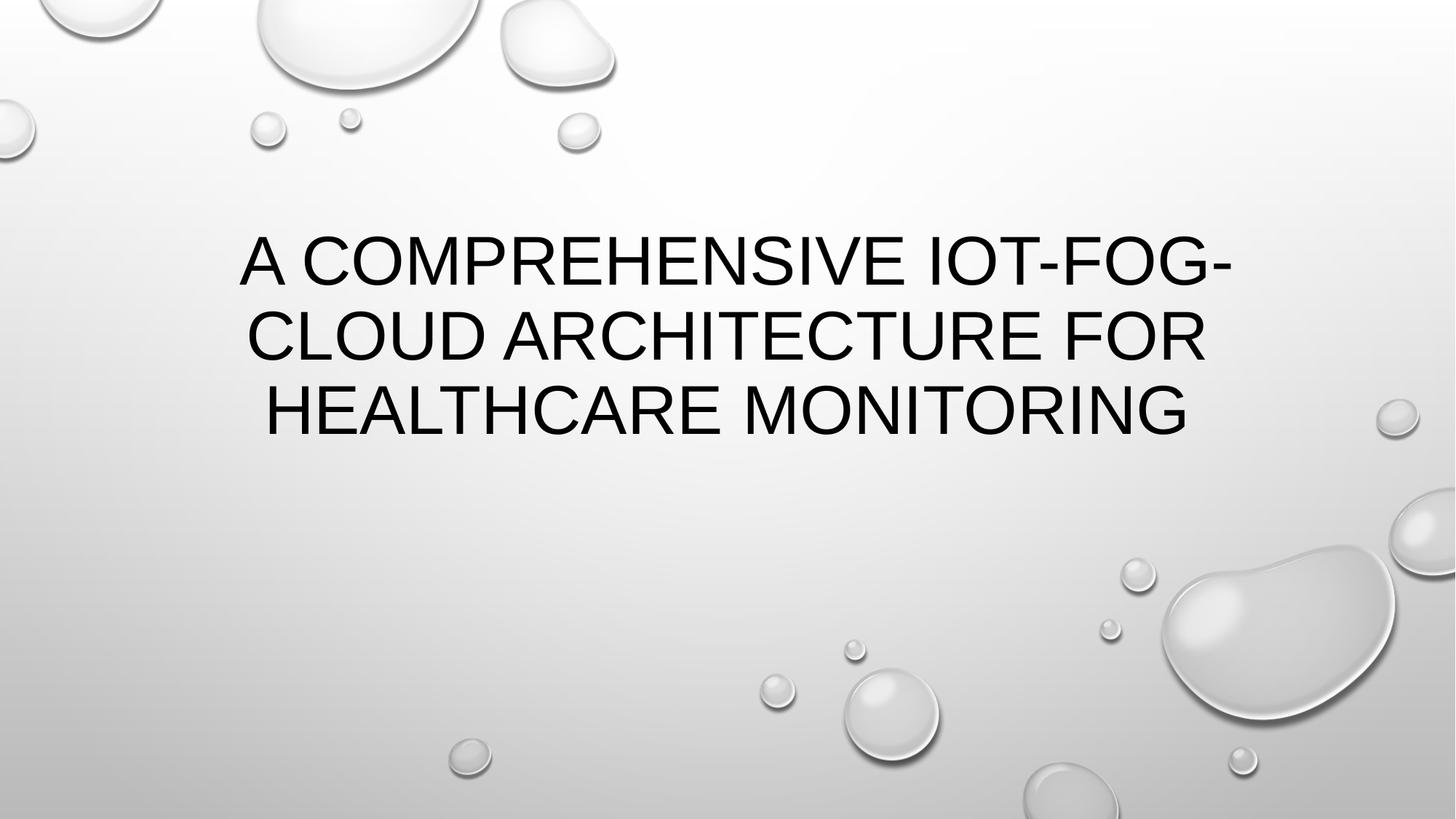

# A Comprehensive IoT-Fog-Cloud Architecture for Healthcare Monitoring